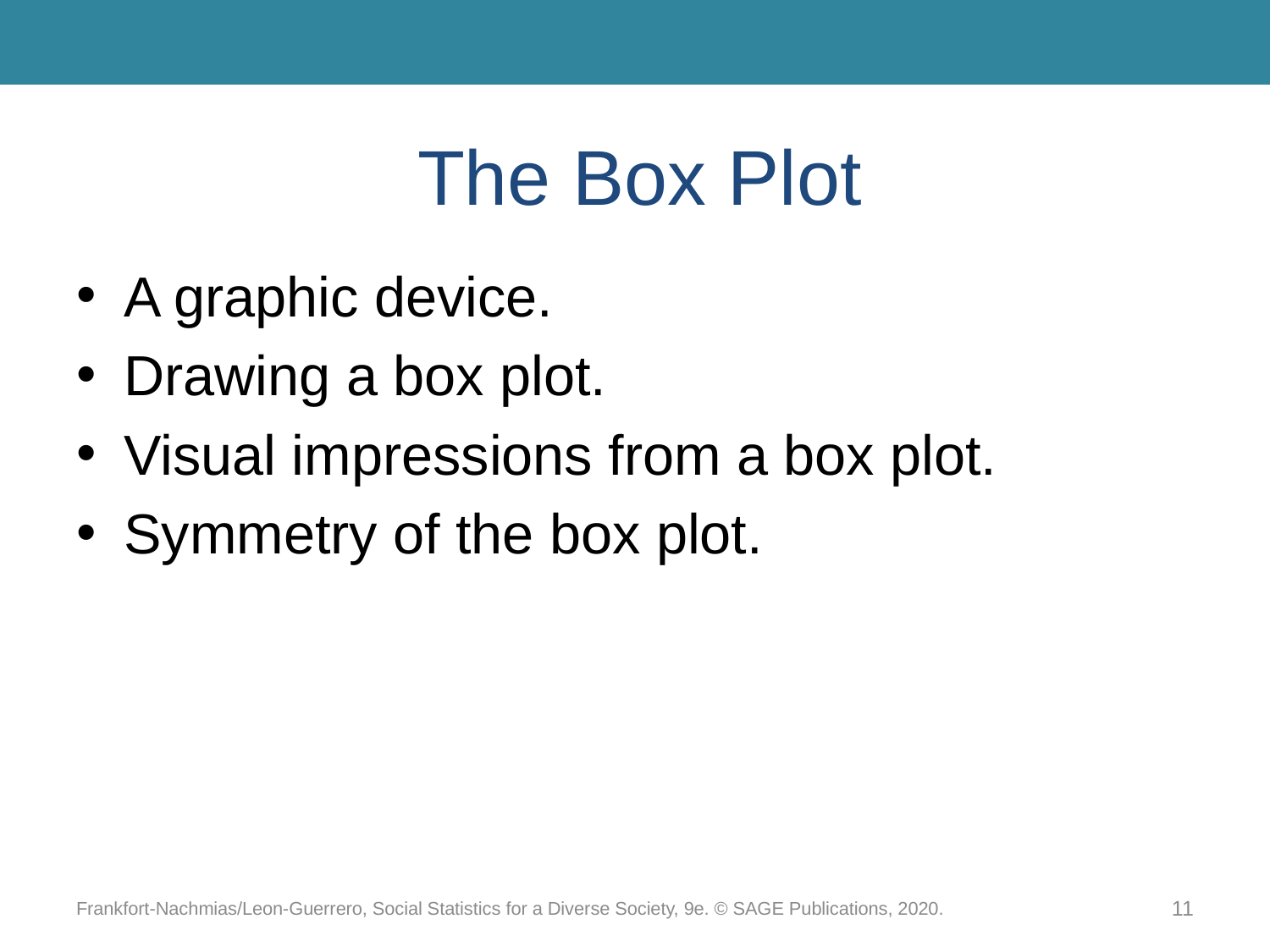

# The Box Plot
A graphic device.
Drawing a box plot.
Visual impressions from a box plot.
Symmetry of the box plot.

Frankfort-Nachmias/Leon-Guerrero, Social Statistics for a Diverse Society, 9e. © SAGE Publications, 2020.
11